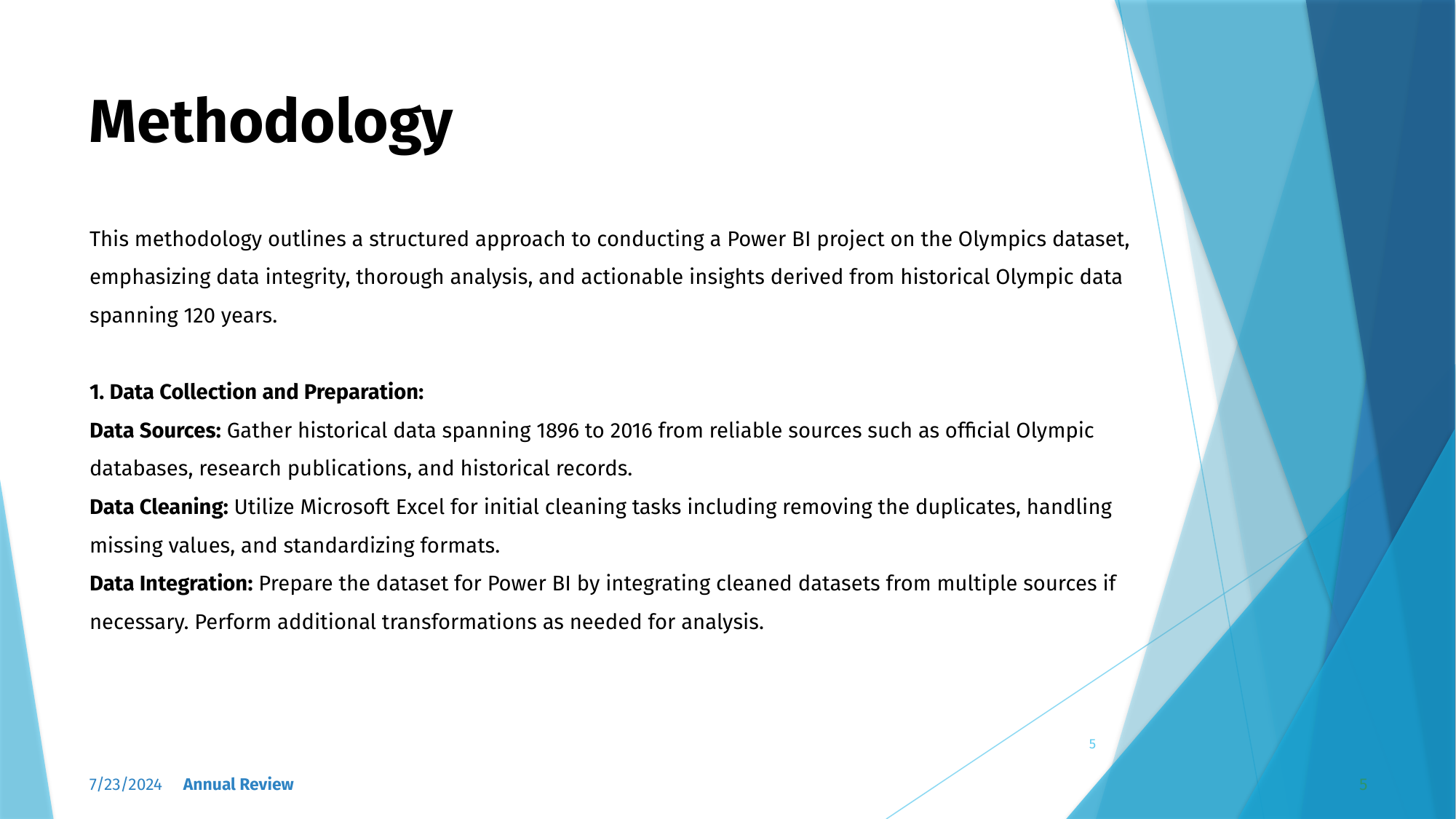

Methodology
# This methodology outlines a structured approach to conducting a Power BI project on the Olympics dataset, emphasizing data integrity, thorough analysis, and actionable insights derived from historical Olympic data spanning 120 years. 1. Data Collection and Preparation: Data Sources: Gather historical data spanning 1896 to 2016 from reliable sources such as official Olympic databases, research publications, and historical records. Data Cleaning: Utilize Microsoft Excel for initial cleaning tasks including removing the duplicates, handling missing values, and standardizing formats. Data Integration: Prepare the dataset for Power BI by integrating cleaned datasets from multiple sources if necessary. Perform additional transformations as needed for analysis.
5